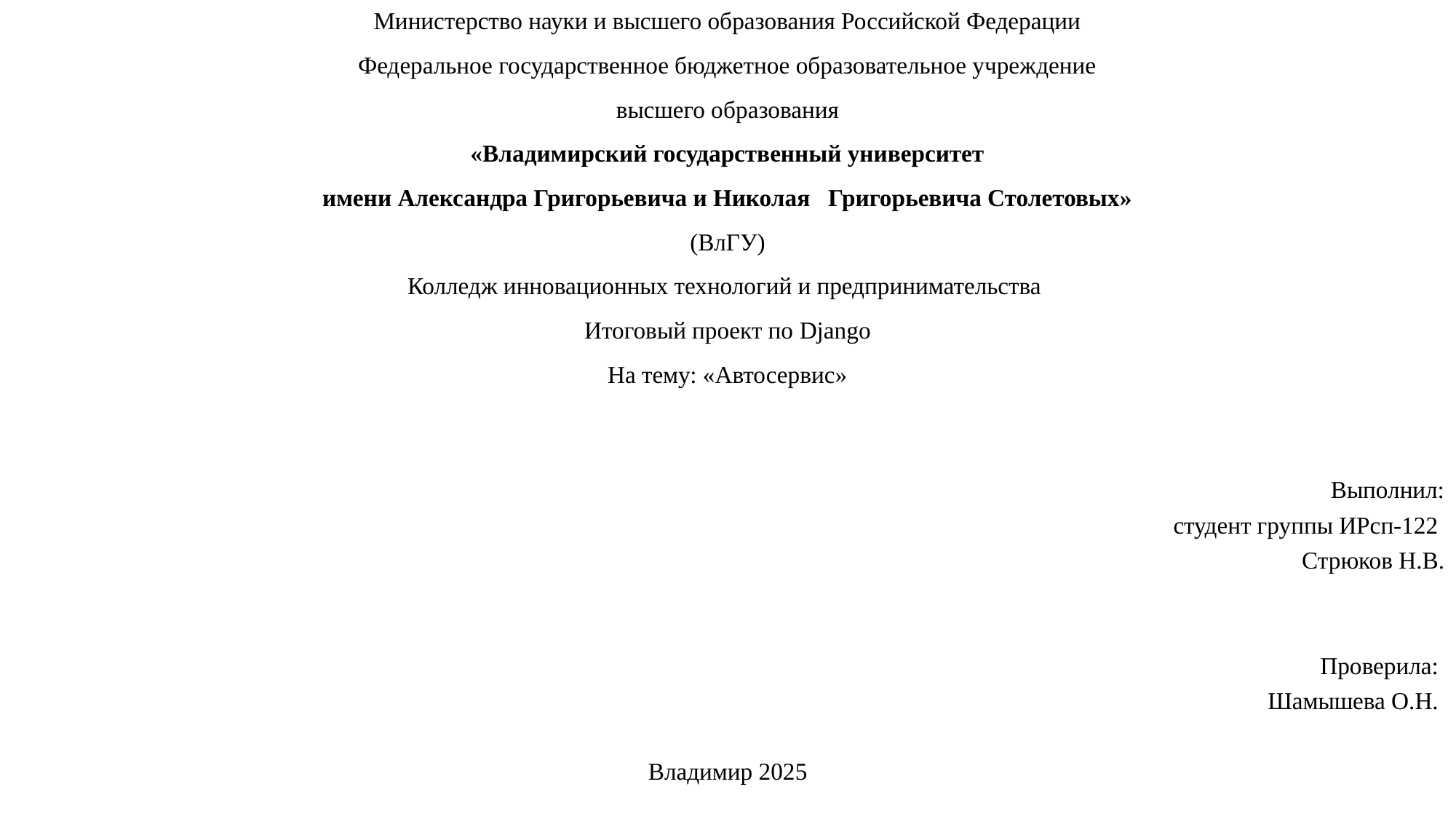

Министерство науки и высшего образования Российской Федерации
Федеральное государственное бюджетное образовательное учреждение
высшего образования
«Владимирский государственный университет
имени Александра Григорьевича и Николая   Григорьевича Столетовых»
(ВлГУ)
Колледж инновационных технологий и предпринимательства
Итоговый проект по Django
На тему: «Автосервис»

Выполнил:
студент группы ИРсп-122
Стрюков Н.В.

Проверила:
Шамышева О.Н.

Владимир 2025